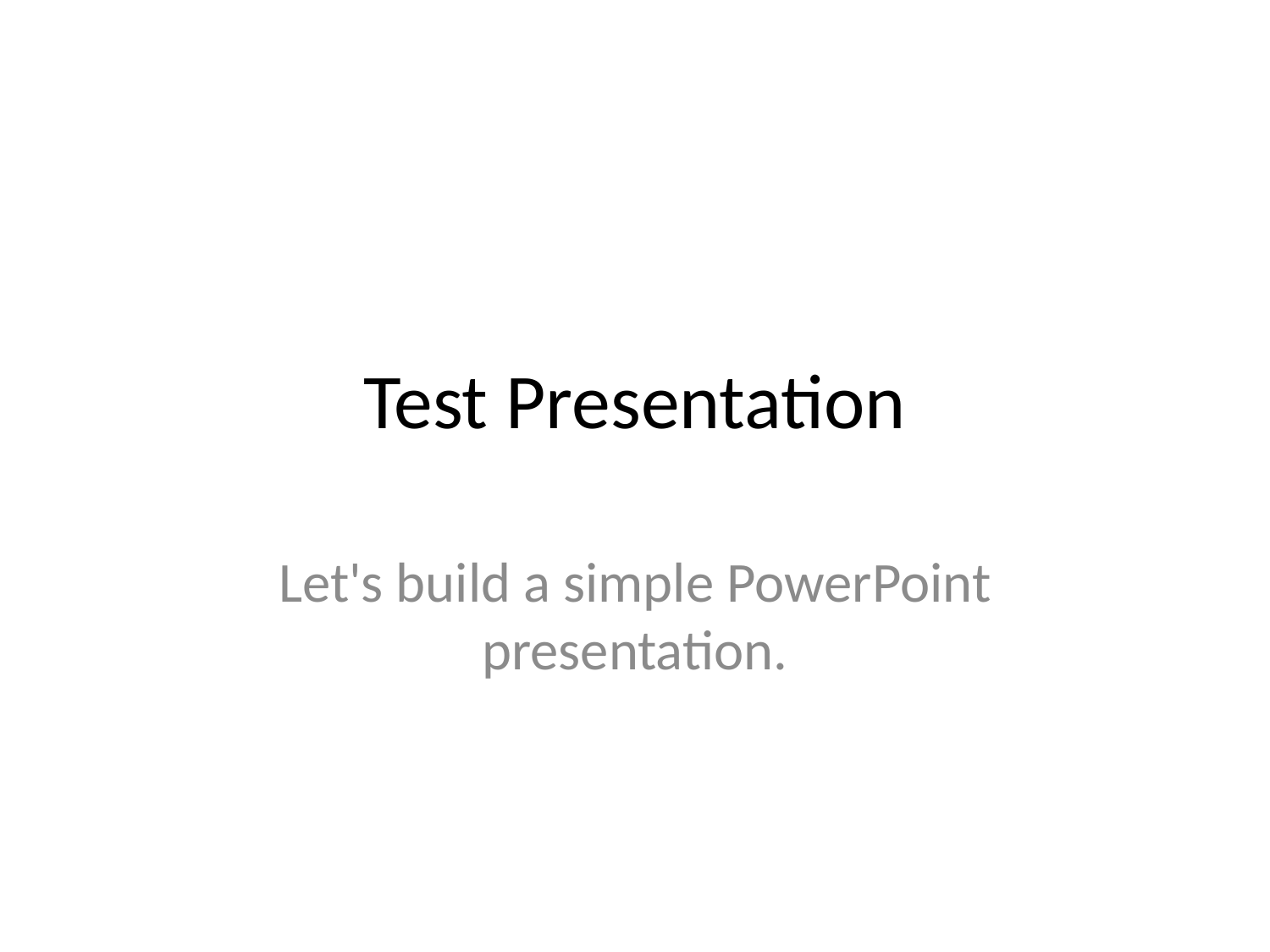

# Test Presentation
Let's build a simple PowerPoint presentation.